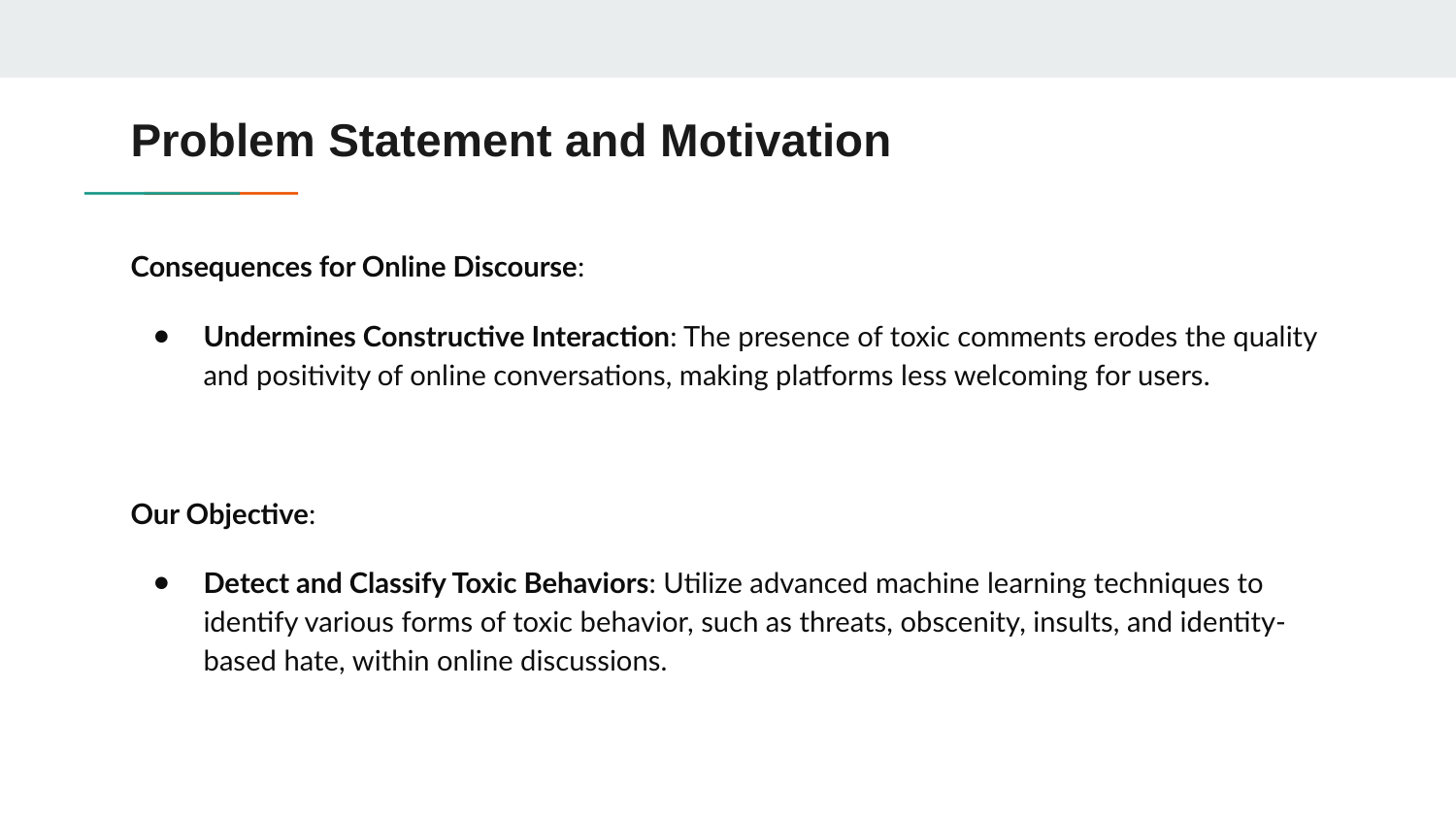

# Problem Statement and Motivation
Consequences for Online Discourse:
Undermines Constructive Interaction: The presence of toxic comments erodes the quality and positivity of online conversations, making platforms less welcoming for users.

Our Objective:
Detect and Classify Toxic Behaviors: Utilize advanced machine learning techniques to identify various forms of toxic behavior, such as threats, obscenity, insults, and identity-based hate, within online discussions.